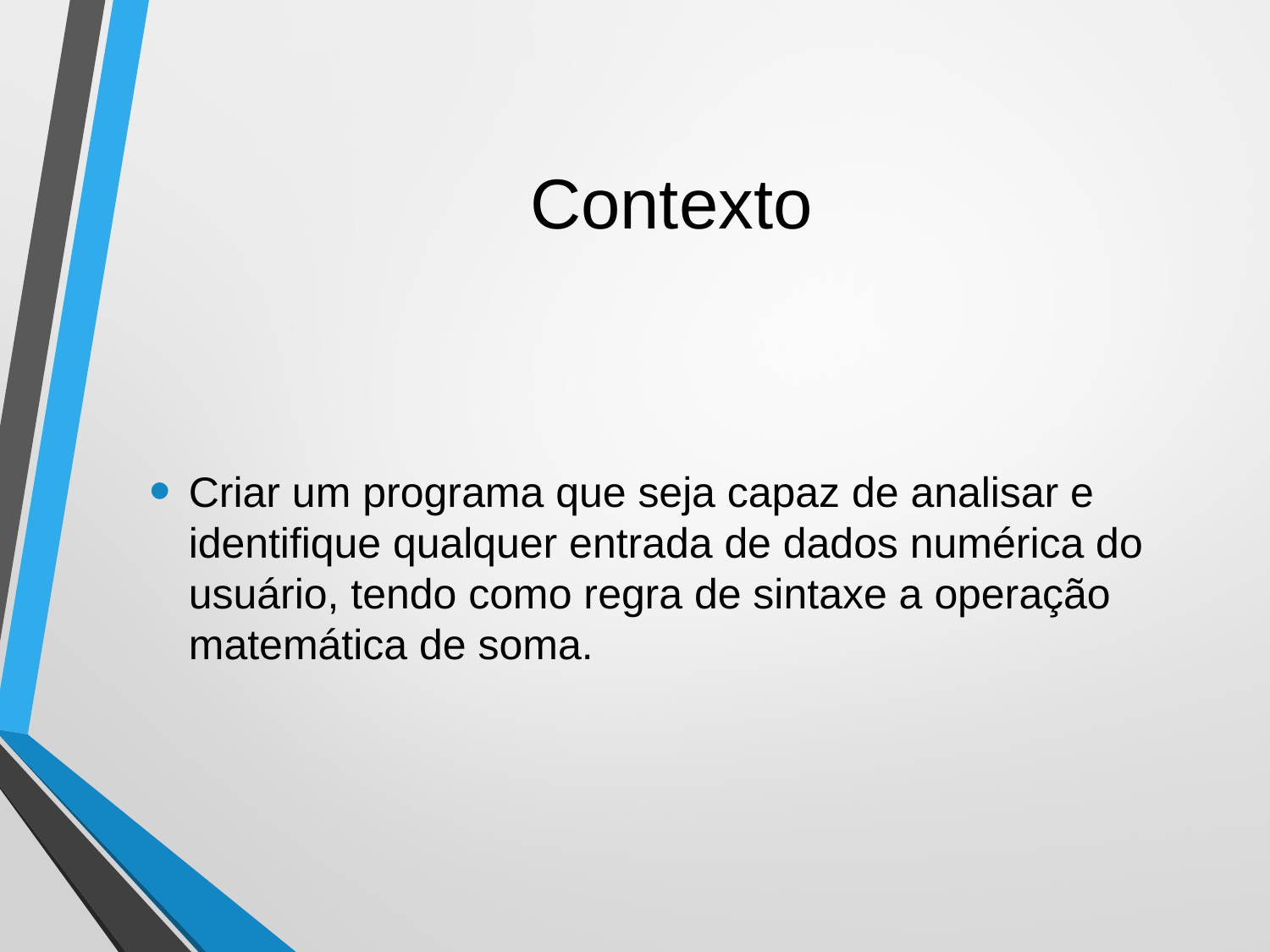

# Contexto
Criar um programa que seja capaz de analisar e identifique qualquer entrada de dados numérica do usuário, tendo como regra de sintaxe a operação matemática de soma.